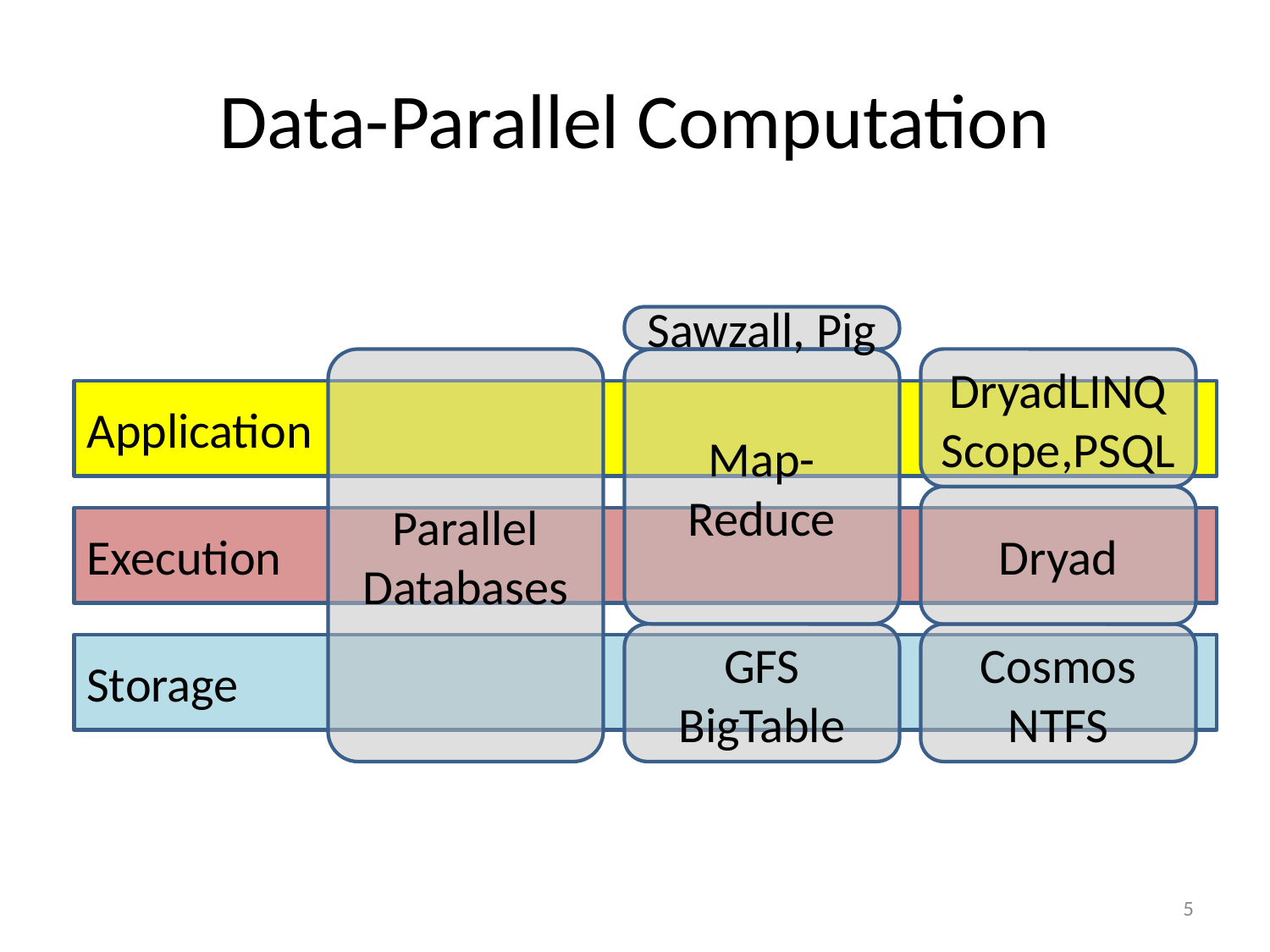

# Data-Parallel Computation
Sawzall, Pig
Parallel Databases
Map-Reduce
DryadLINQ
Scope,PSQL
Application
Dryad
Execution
GFS
BigTable
Cosmos
NTFS
Storage
5